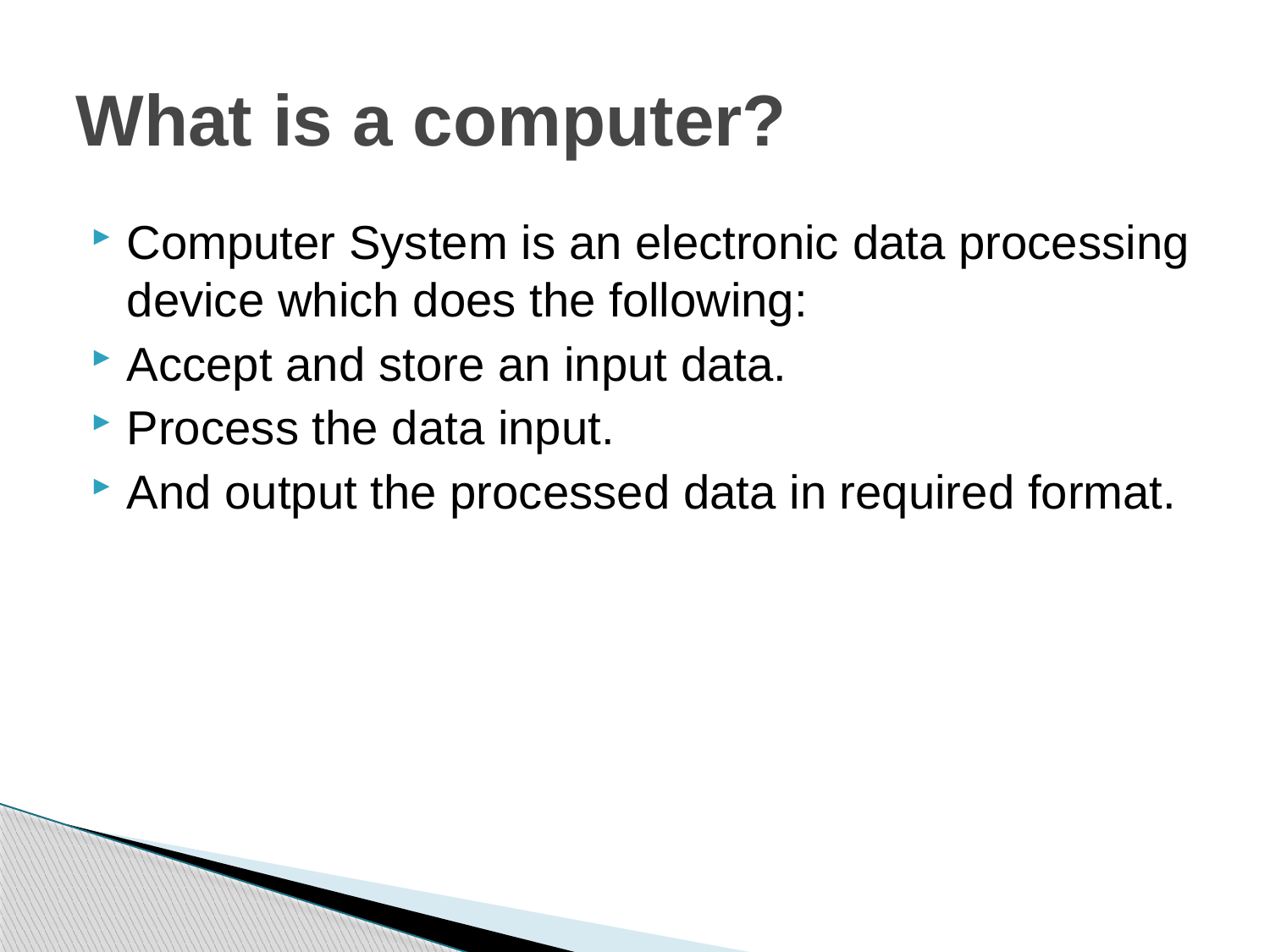

# What is a computer?
Computer System is an electronic data processing device which does the following:
Accept and store an input data.
Process the data input.
And output the processed data in required format.